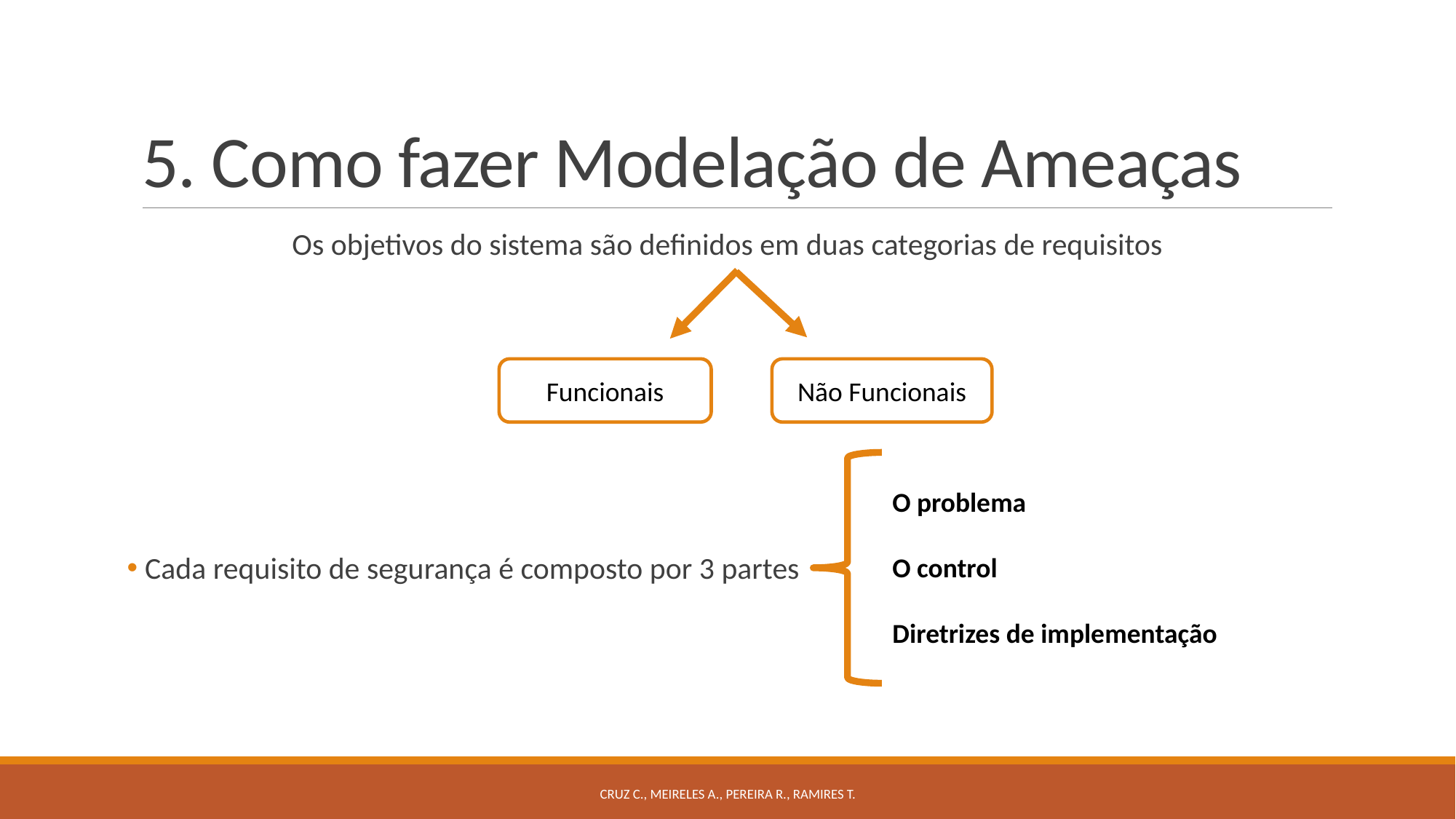

# 5. Como fazer Modelação de Ameaças
Os objetivos do sistema são definidos em duas categorias de requisitos

 Cada requisito de segurança é composto por 3 partes

Funcionais
Não Funcionais

O problema

O control

Diretrizes de implementação
Cruz C., Meireles A., Pereira R., Ramires T.